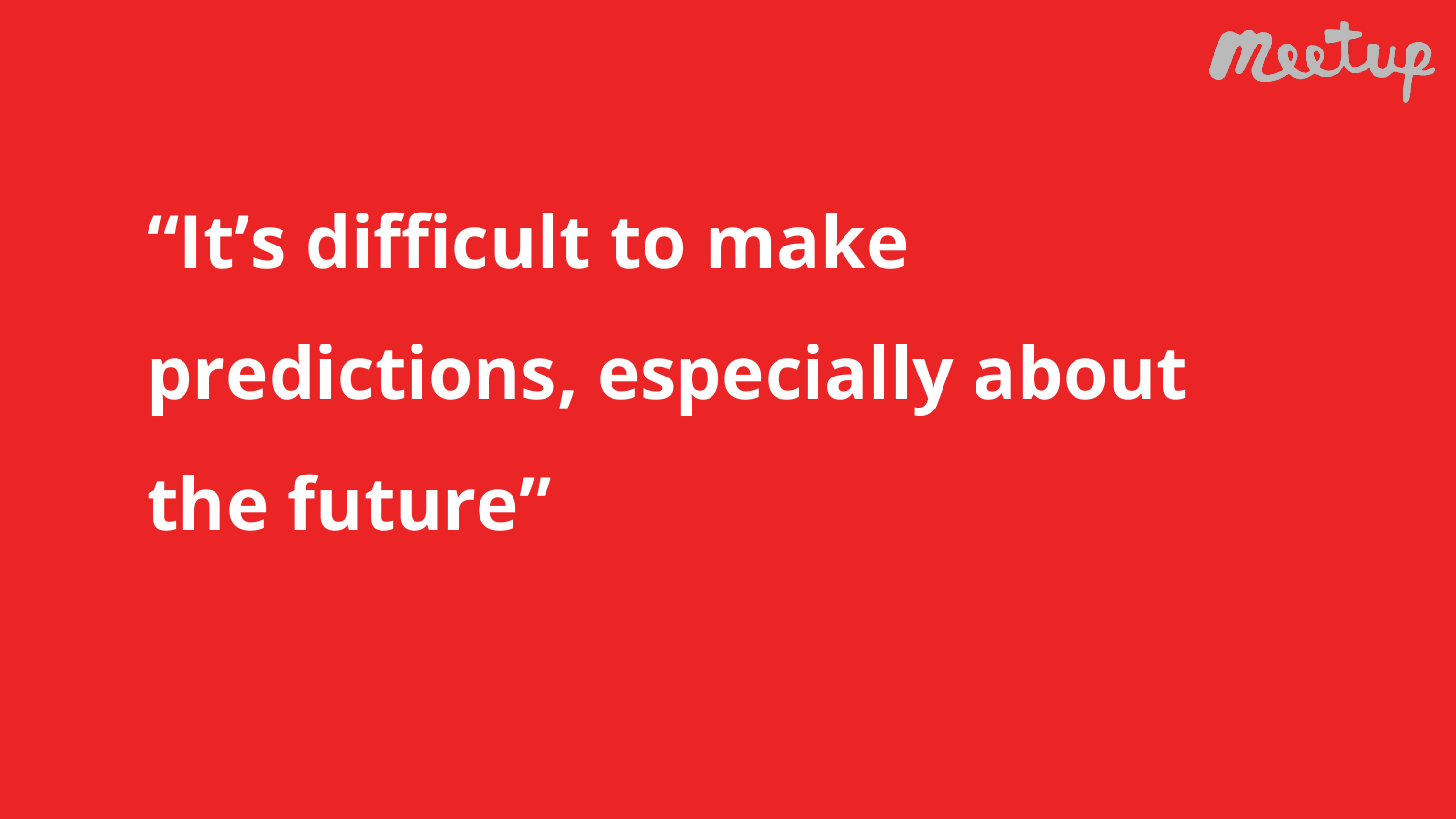

# “It’s difficult to make predictions, especially about the future”